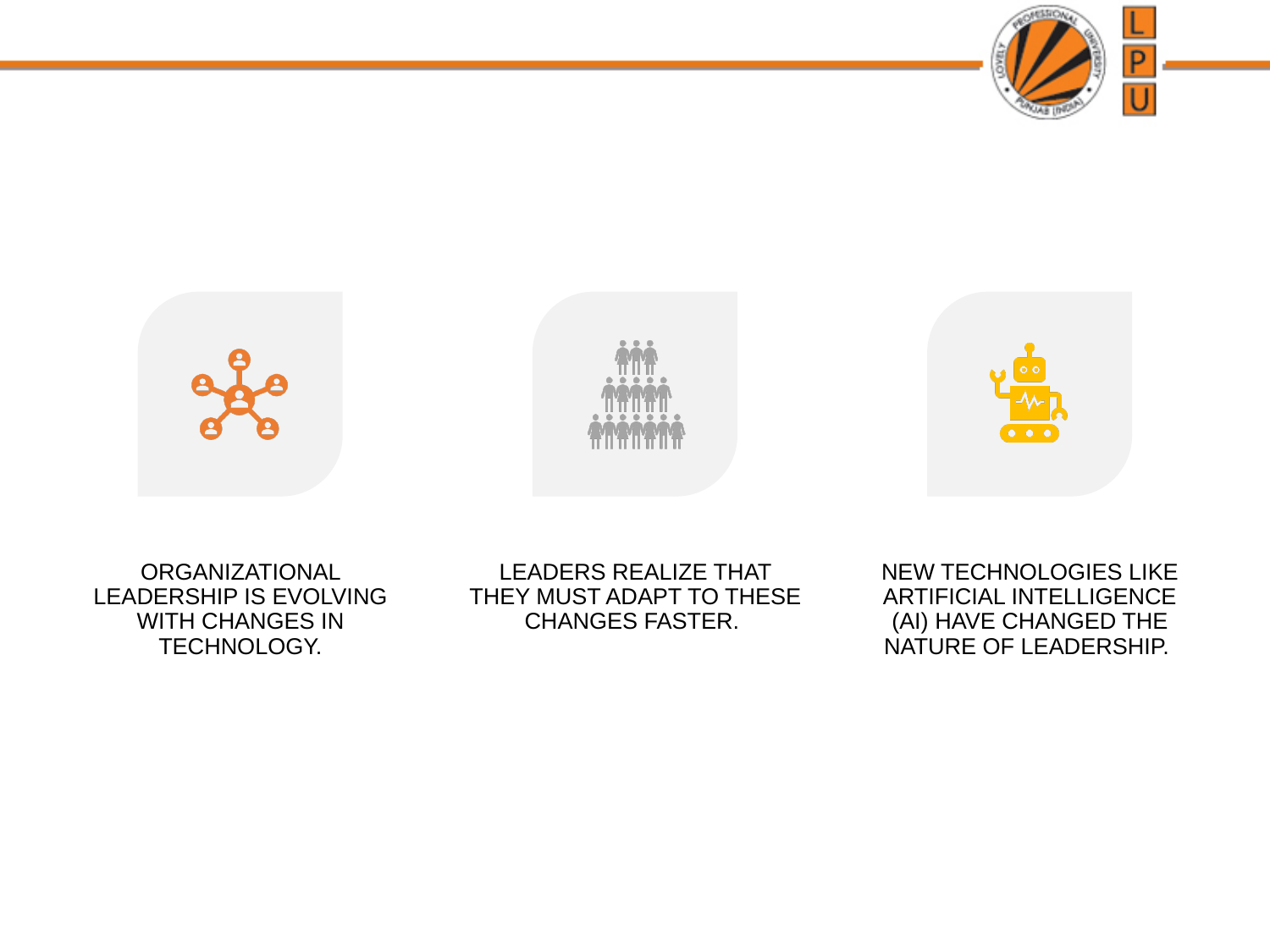

Organizational leadership is evolving with changes in technology.
Leaders realize that they must adapt to these changes faster.
New technologies like Artificial Intelligence (AI) have changed the nature of leadership.